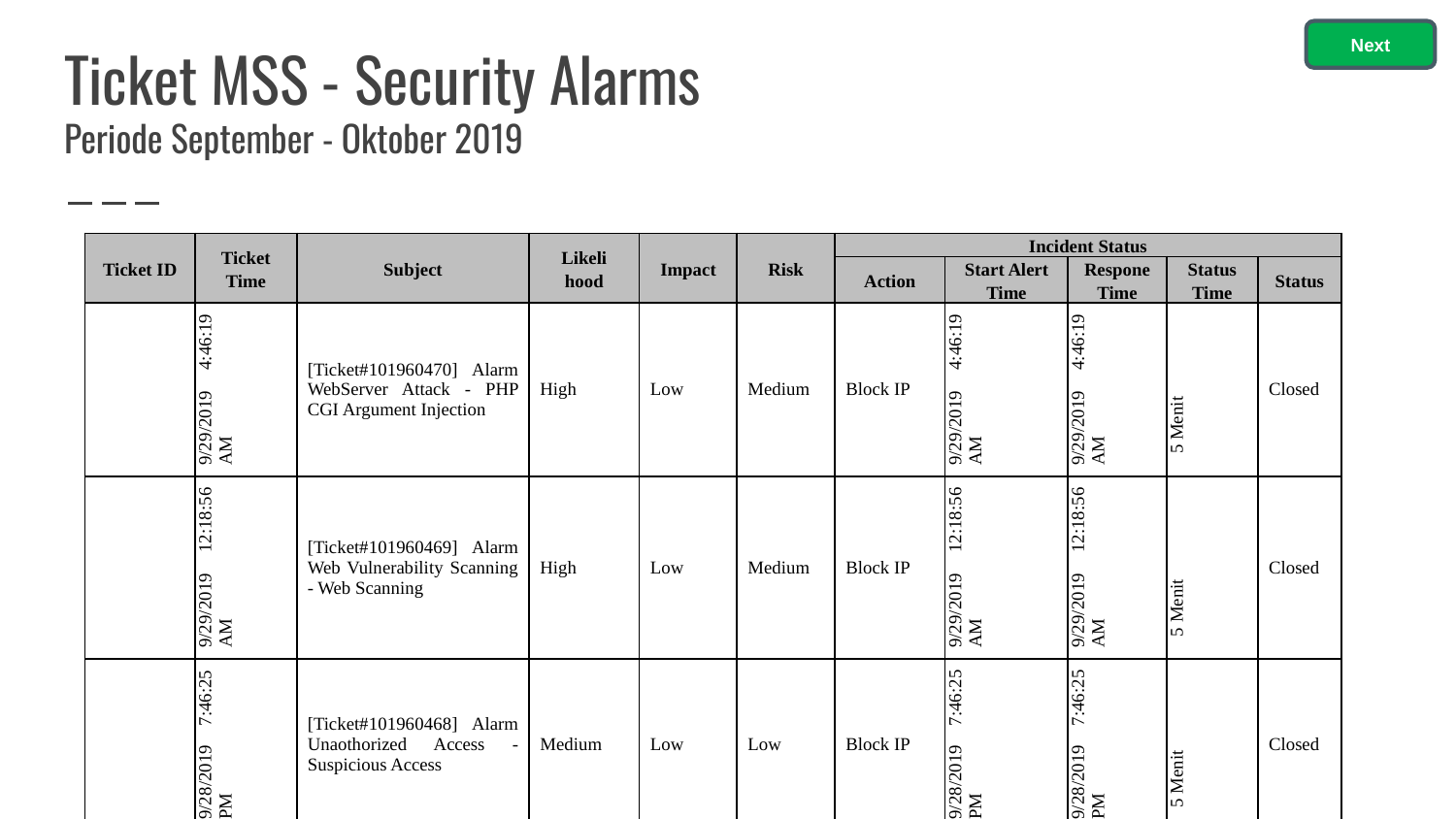

Next
# Ticket MSS - Security Alarms Periode September - Oktober 2019
| Ticket ID | Ticket Time | Subject | Likeli hood | Impact | Risk | Incident Status |  |  |  |  |
| --- | --- | --- | --- | --- | --- | --- | --- | --- | --- | --- |
|  |  |  |  |  |  | Action | Start Alert Time | Respone Time | Status Time | Status |
|  | 9/29/2019 4:46:19 AM | [Ticket#101960470] Alarm WebServer Attack - PHP CGI Argument Injection | High | Low | Medium | Block IP | 9/29/2019 4:46:19 AM | 9/29/2019 4:46:19 AM | 5 Menit | Closed |
|  | 9/29/2019 12:18:56 AM | [Ticket#101960469] Alarm Web Vulnerability Scanning - Web Scanning | High | Low | Medium | Block IP | 9/29/2019 12:18:56 AM | 9/29/2019 12:18:56 AM | 5 Menit | Closed |
|  | 9/28/2019 7:46:25 PM | [Ticket#101960468] Alarm Unaothorized Access - Suspicious Access | Medium | Low | Low | Block IP | 9/28/2019 7:46:25 PM | 9/28/2019 7:46:25 PM | 5 Menit | Closed |
|  | 9/27/2019 9:10:13 PM | [Ticket#101960467] Suspicious Behaviour - System Shutdown or Rebooted | Medium | Low | Low | Upgrade Firmware need reboot | 9/27/2019 9:10:13 PM | 9/27/2019 9:10:13 PM | 5 Menit | Closed |
|  | 9/27/2019 6:28:25 PM | [Ticket#101960466] Alarm Unaothorized Access - Suspicious Access | Medium | Low | Low | Block IP | 9/27/2019 6:28:25 PM | 9/27/2019 6:28:25 PM | 5 Menit | Closed |
|  | 9/27/2019 8:46:57 AM | [Ticket#101960461] Alarm Malware Infection - Virus Infected | Medium | Low | Low | Removed Malware | 9/27/2019 8:46:57 AM | 9/27/2019 8:46:57 AM | 5 Menit | Closed |